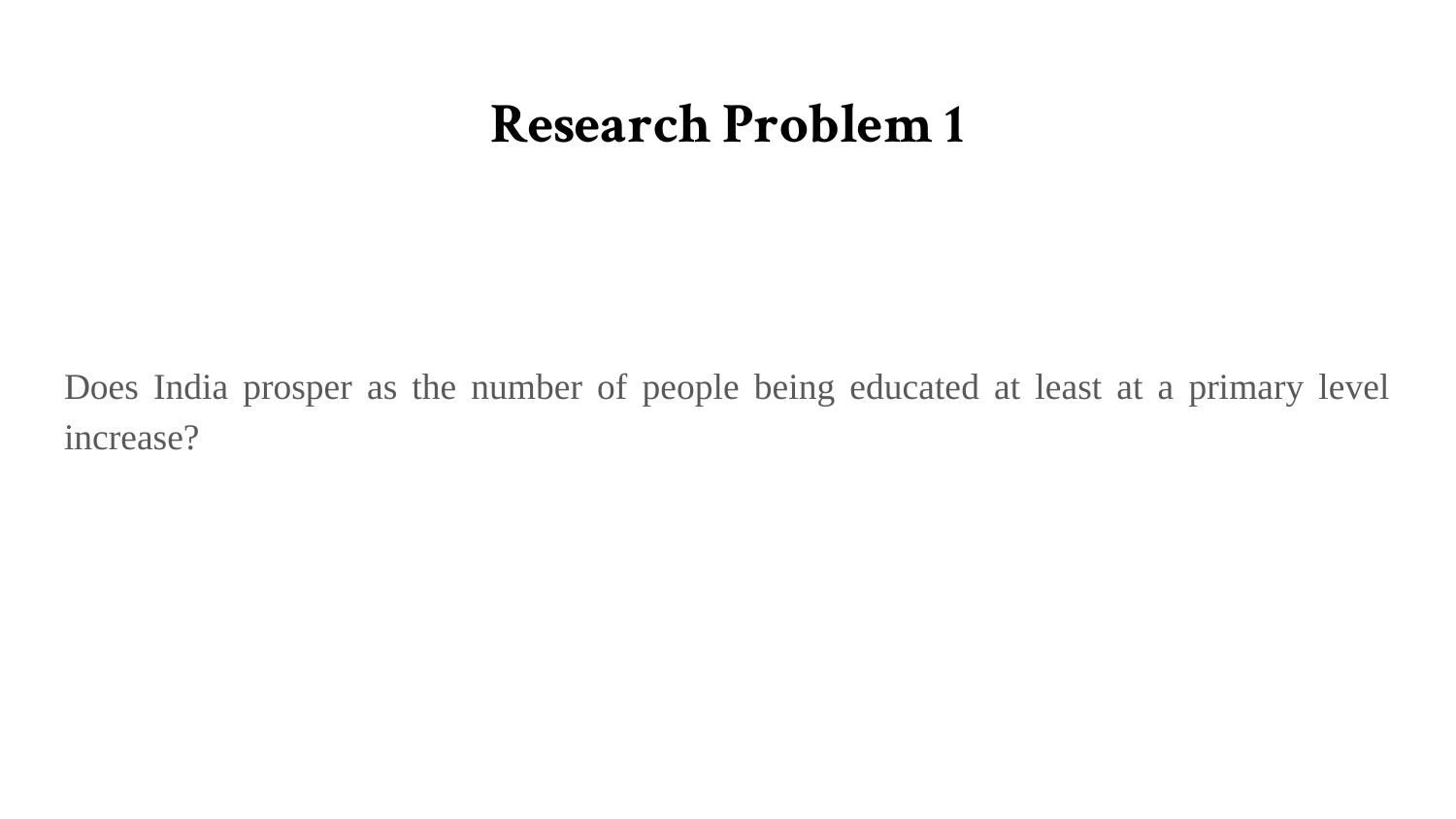

# Research Problem 1

Does India prosper as the number of people being educated at least at a primary level increase?